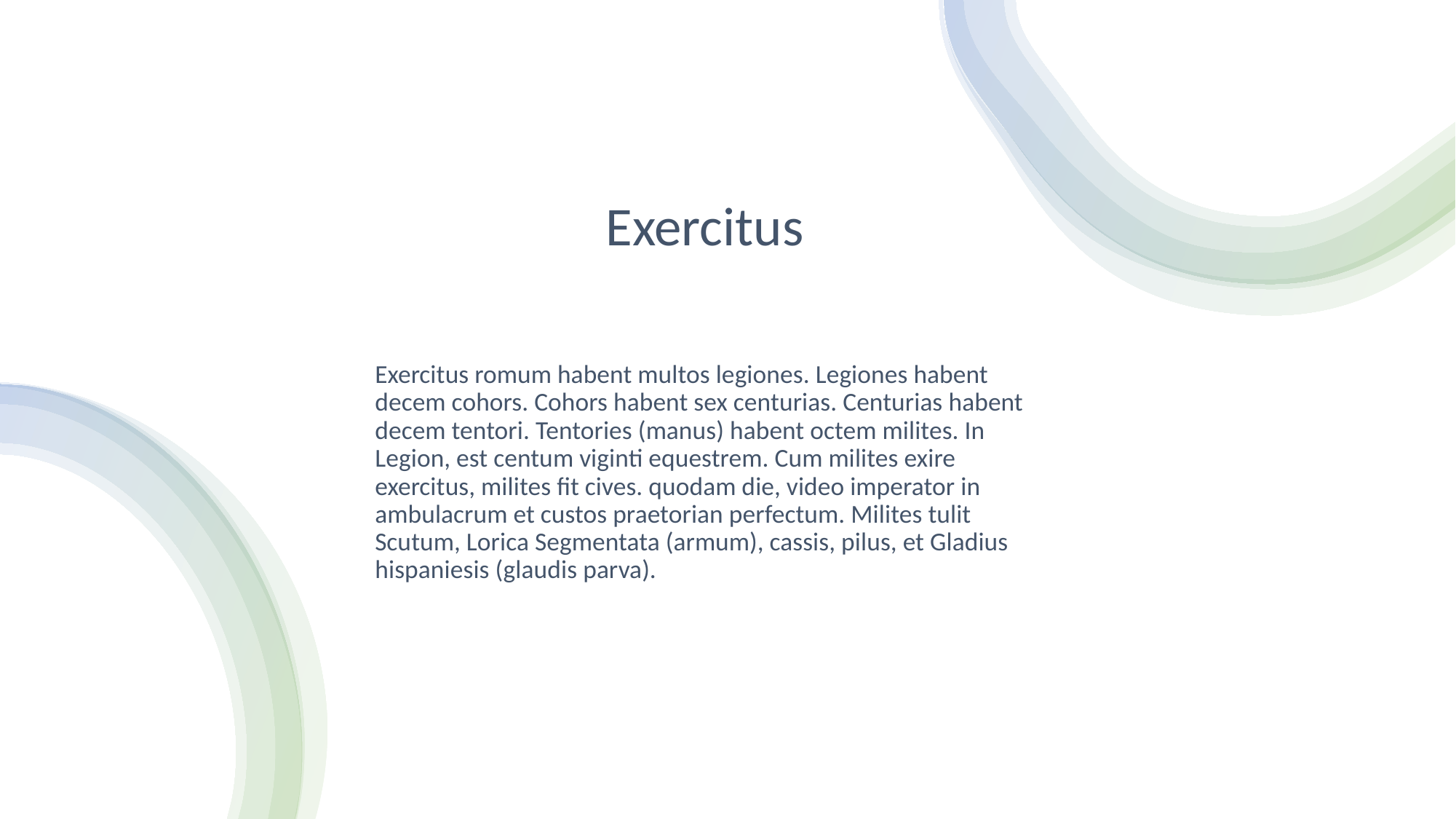

# Exercitus
Exercitus romum habent multos legiones. Legiones habent decem cohors. Cohors habent sex centurias. Centurias habent decem tentori. Tentories (manus) habent octem milites. In Legion, est centum viginti equestrem. Cum milites exire exercitus, milites fit cives. quodam die, video imperator in ambulacrum et custos praetorian perfectum. Milites tulit Scutum, Lorica Segmentata (armum), cassis, pilus, et Gladius hispaniesis (glaudis parva).